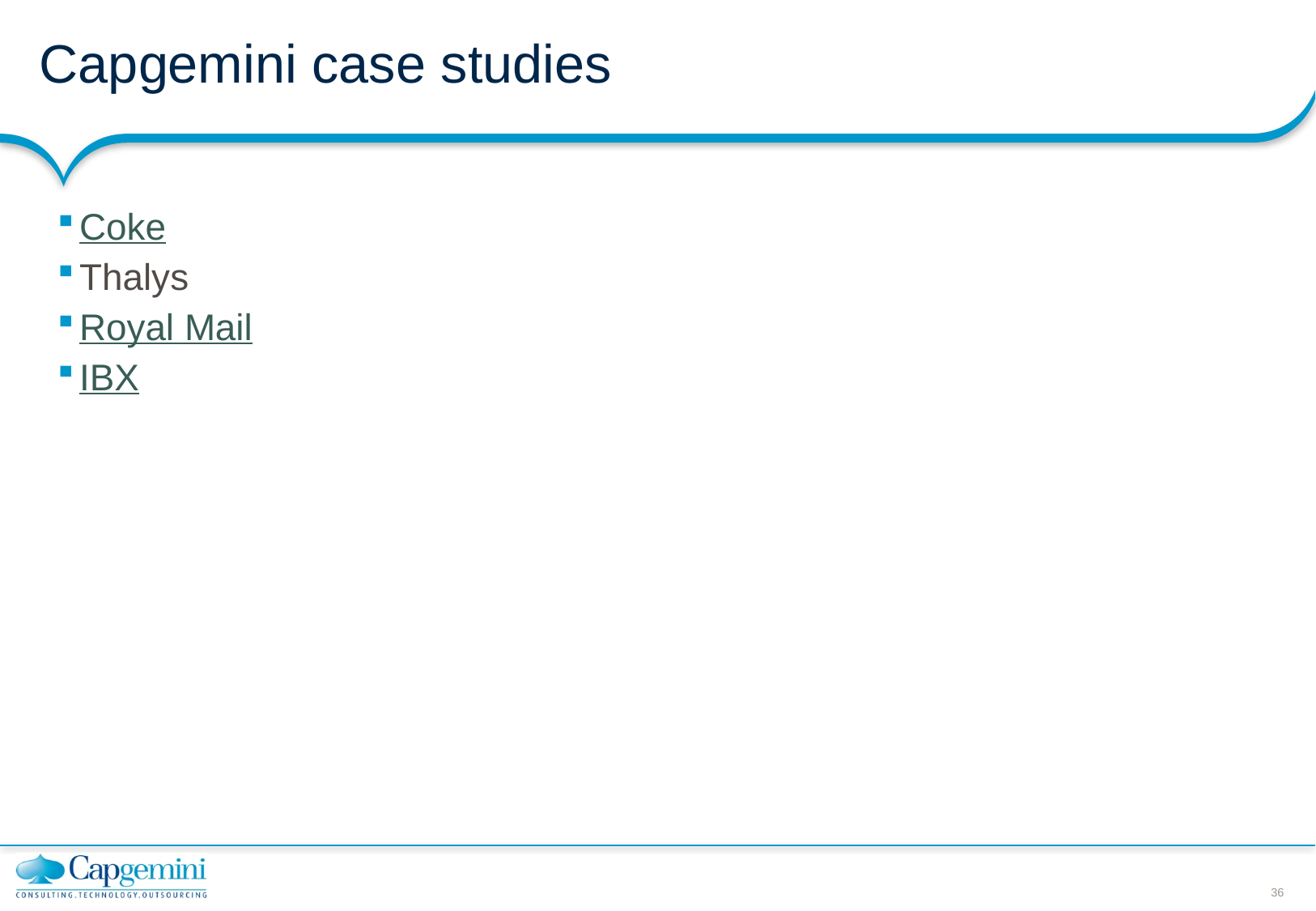

# Capgemini case studies
Coke
Thalys
Royal Mail
IBX